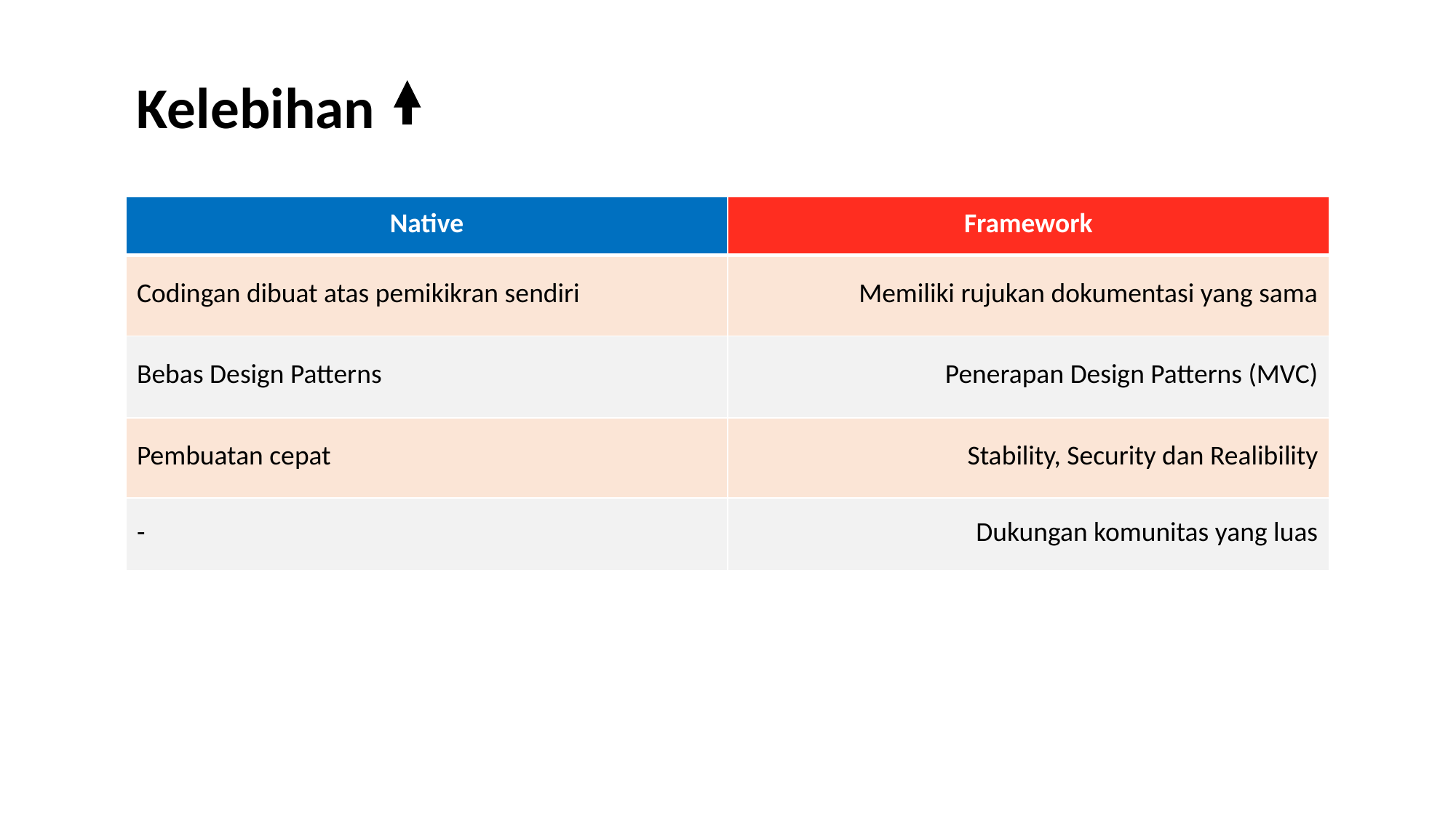

Kelebihan
| Native | Framework |
| --- | --- |
| Codingan dibuat atas pemikikran sendiri | Memiliki rujukan dokumentasi yang sama |
| Bebas Design Patterns | Penerapan Design Patterns (MVC) |
| Pembuatan cepat | Stability, Security dan Realibility |
| - | Dukungan komunitas yang luas |